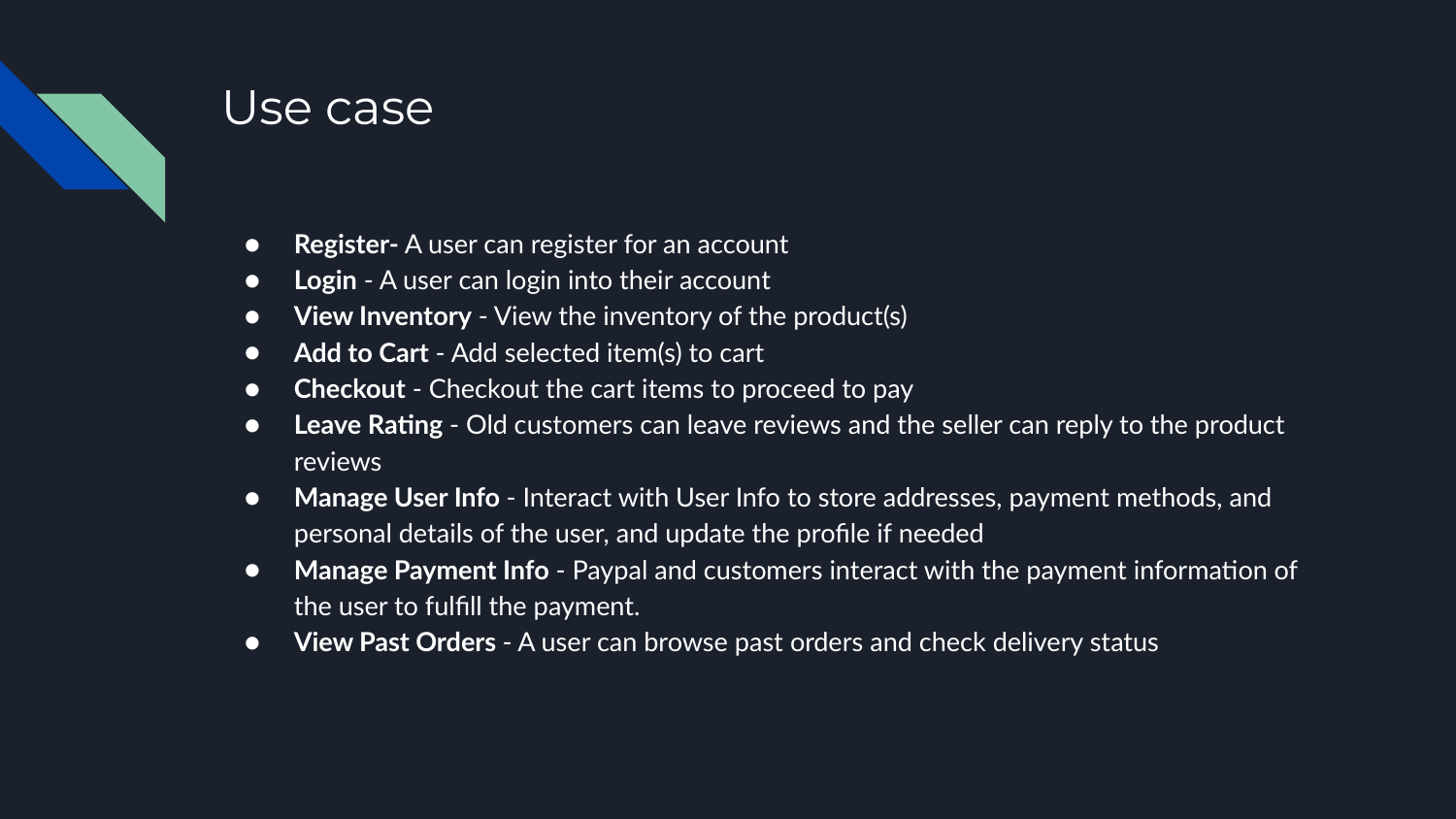

# Use case
Register- A user can register for an account
Login - A user can login into their account
View Inventory - View the inventory of the product(s)
Add to Cart - Add selected item(s) to cart
Checkout - Checkout the cart items to proceed to pay
Leave Rating - Old customers can leave reviews and the seller can reply to the product reviews
Manage User Info - Interact with User Info to store addresses, payment methods, and personal details of the user, and update the profile if needed
Manage Payment Info - Paypal and customers interact with the payment information of the user to fulfill the payment.
View Past Orders - A user can browse past orders and check delivery status